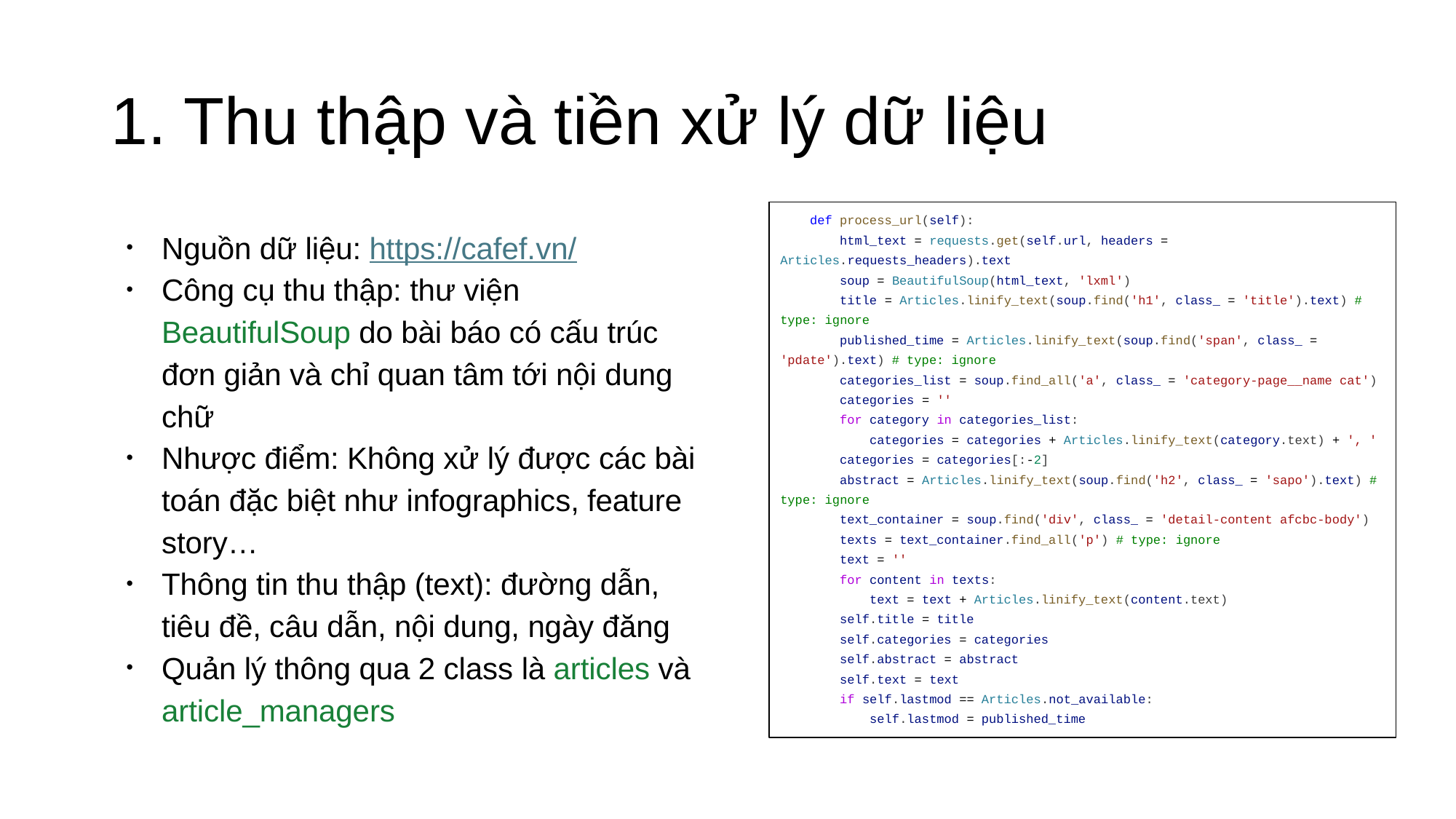

# 1. Thu thập và tiền xử lý dữ liệu
    def process_url(self):
        html_text = requests.get(self.url, headers = Articles.requests_headers).text
        soup = BeautifulSoup(html_text, 'lxml')
        title = Articles.linify_text(soup.find('h1', class_ = 'title').text) # type: ignore
        published_time = Articles.linify_text(soup.find('span', class_ = 'pdate').text) # type: ignore
        categories_list = soup.find_all('a', class_ = 'category-page__name cat')
        categories = ''
        for category in categories_list:
            categories = categories + Articles.linify_text(category.text) + ', '
        categories = categories[:-2]
        abstract = Articles.linify_text(soup.find('h2', class_ = 'sapo').text) # type: ignore
        text_container = soup.find('div', class_ = 'detail-content afcbc-body')
        texts = text_container.find_all('p') # type: ignore
        text = ''
        for content in texts:
            text = text + Articles.linify_text(content.text)
        self.title = title
        self.categories = categories
        self.abstract = abstract
        self.text = text
        if self.lastmod == Articles.not_available:
            self.lastmod = published_time
Nguồn dữ liệu: https://cafef.vn/
Công cụ thu thập: thư viện BeautifulSoup do bài báo có cấu trúc đơn giản và chỉ quan tâm tới nội dung chữ
Nhược điểm: Không xử lý được các bài toán đặc biệt như infographics, feature story…
Thông tin thu thập (text): đường dẫn, tiêu đề, câu dẫn, nội dung, ngày đăng
Quản lý thông qua 2 class là articles và article_managers